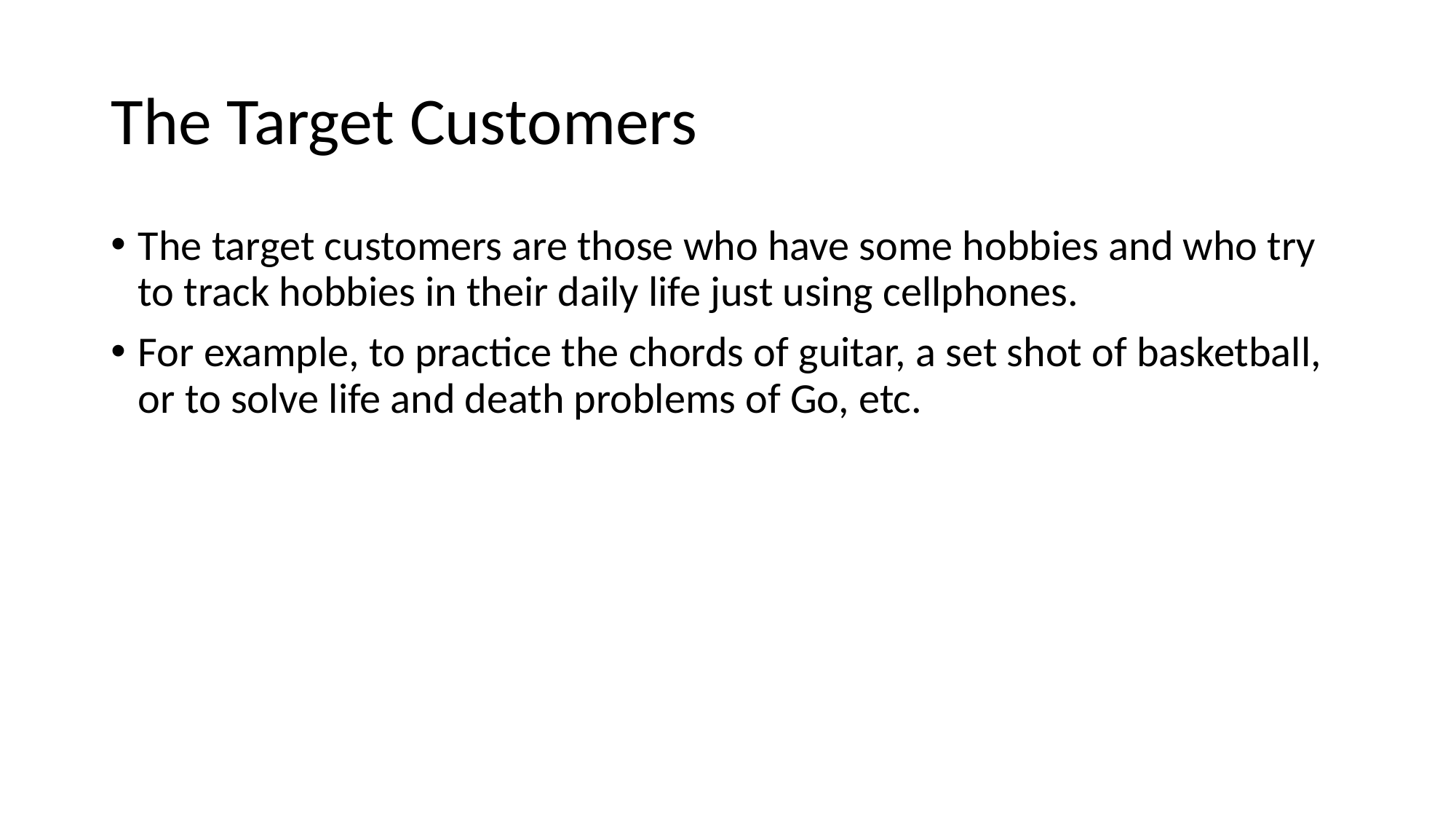

# The Target Customers
The target customers are those who have some hobbies and who try to track hobbies in their daily life just using cellphones.
For example, to practice the chords of guitar, a set shot of basketball, or to solve life and death problems of Go, etc.